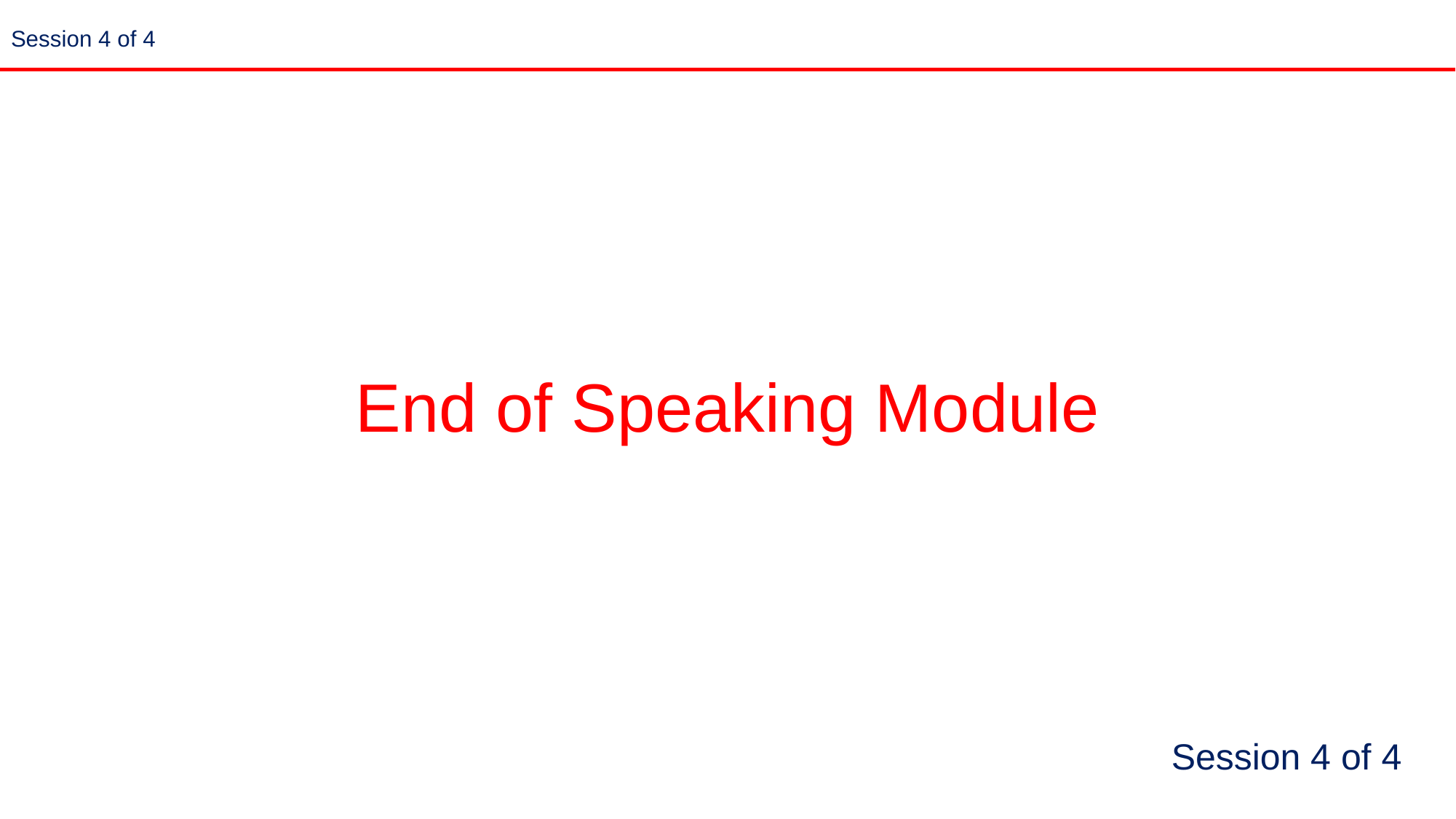

Session 4 of 4
End of Speaking Module
Session 4 of 4